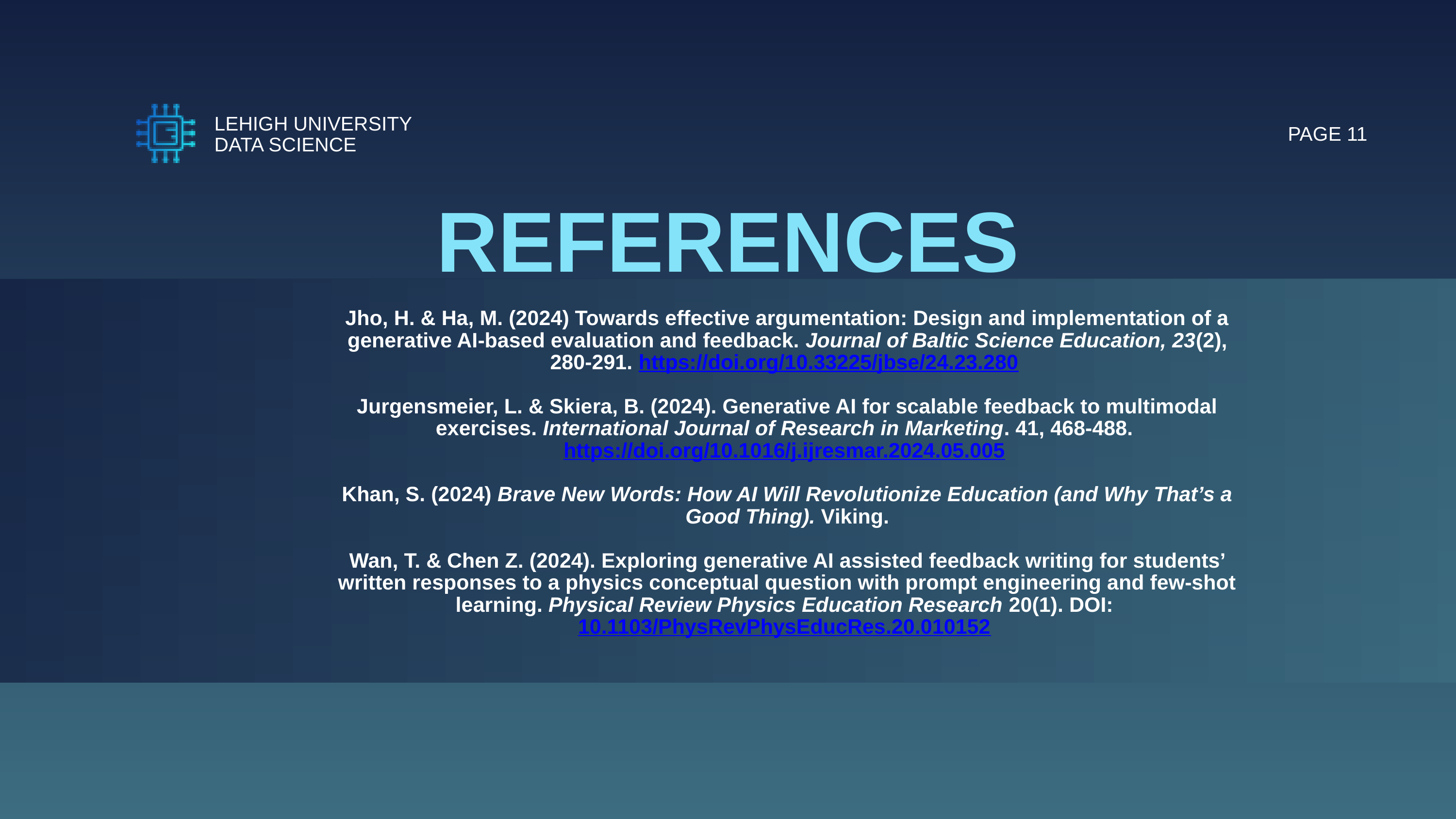

LEHIGH UNIVERSITY
DATA SCIENCE
PAGE 11
REFERENCES

Jho, H. & Ha, M. (2024) Towards effective argumentation: Design and implementation of a generative AI-based evaluation and feedback. Journal of Baltic Science Education, 23(2), 280-291. https://doi.org/10.33225/jbse/24.23.280

Jurgensmeier, L. & Skiera, B. (2024). Generative AI for scalable feedback to multimodal exercises. International Journal of Research in Marketing. 41, 468-488. https://doi.org/10.1016/j.ijresmar.2024.05.005

Khan, S. (2024) Brave New Words: How AI Will Revolutionize Education (and Why That’s a Good Thing). Viking.

Wan, T. & Chen Z. (2024). Exploring generative AI assisted feedback writing for students’ written responses to a physics conceptual question with prompt engineering and few-shot learning. Physical Review Physics Education Research 20(1). DOI: 10.1103/PhysRevPhysEducRes.20.010152